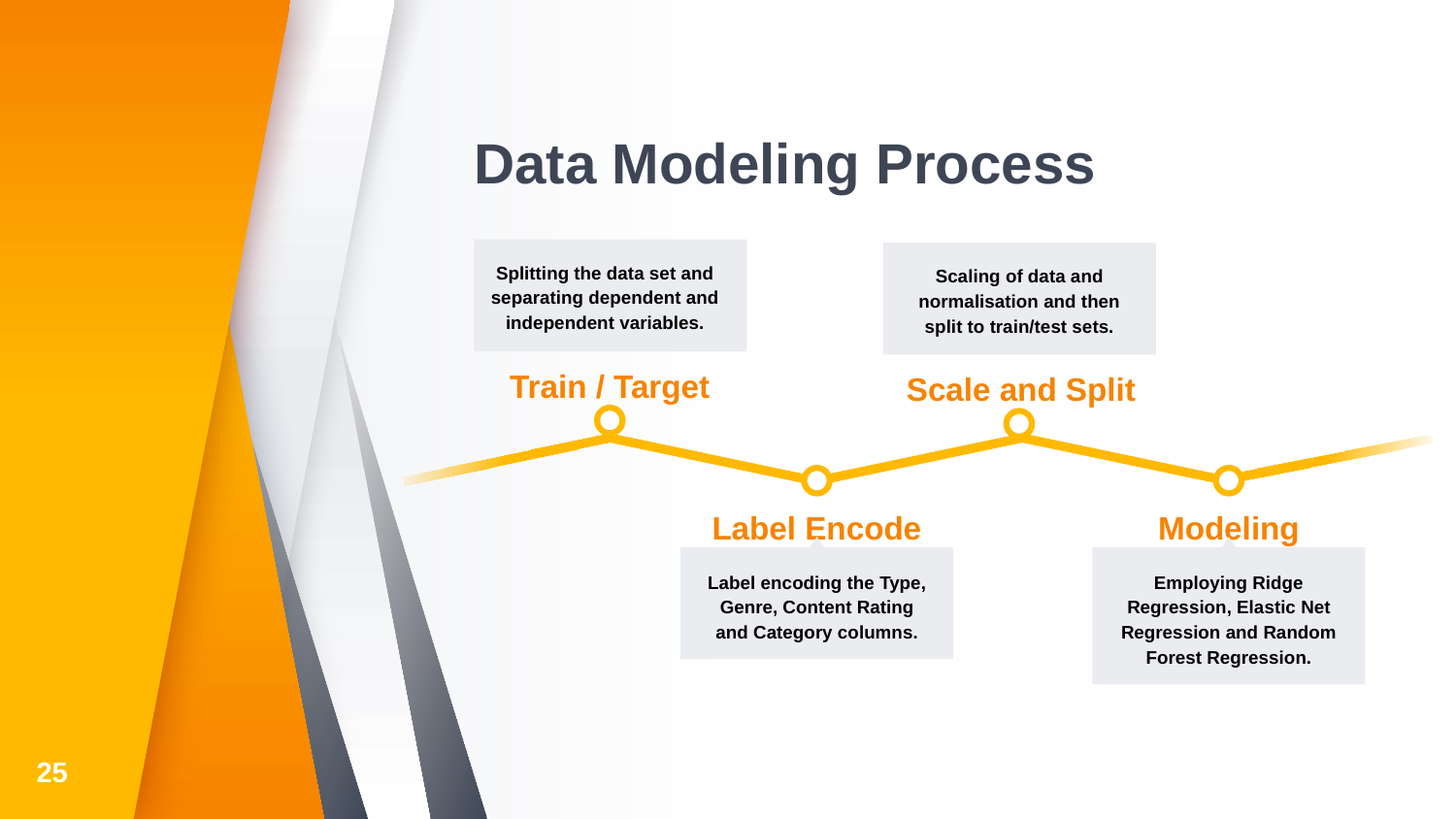

# Data Modeling Process

Splitting the data set and separating dependent and independent variables.
Train / Target

Scaling of data and normalisation and then split to train/test sets.
Scale and Split

Label Encode

Label encoding the Type, Genre, Content Rating and Category columns.

Modeling

Employing Ridge Regression, Elastic Net Regression and Random Forest Regression.
25